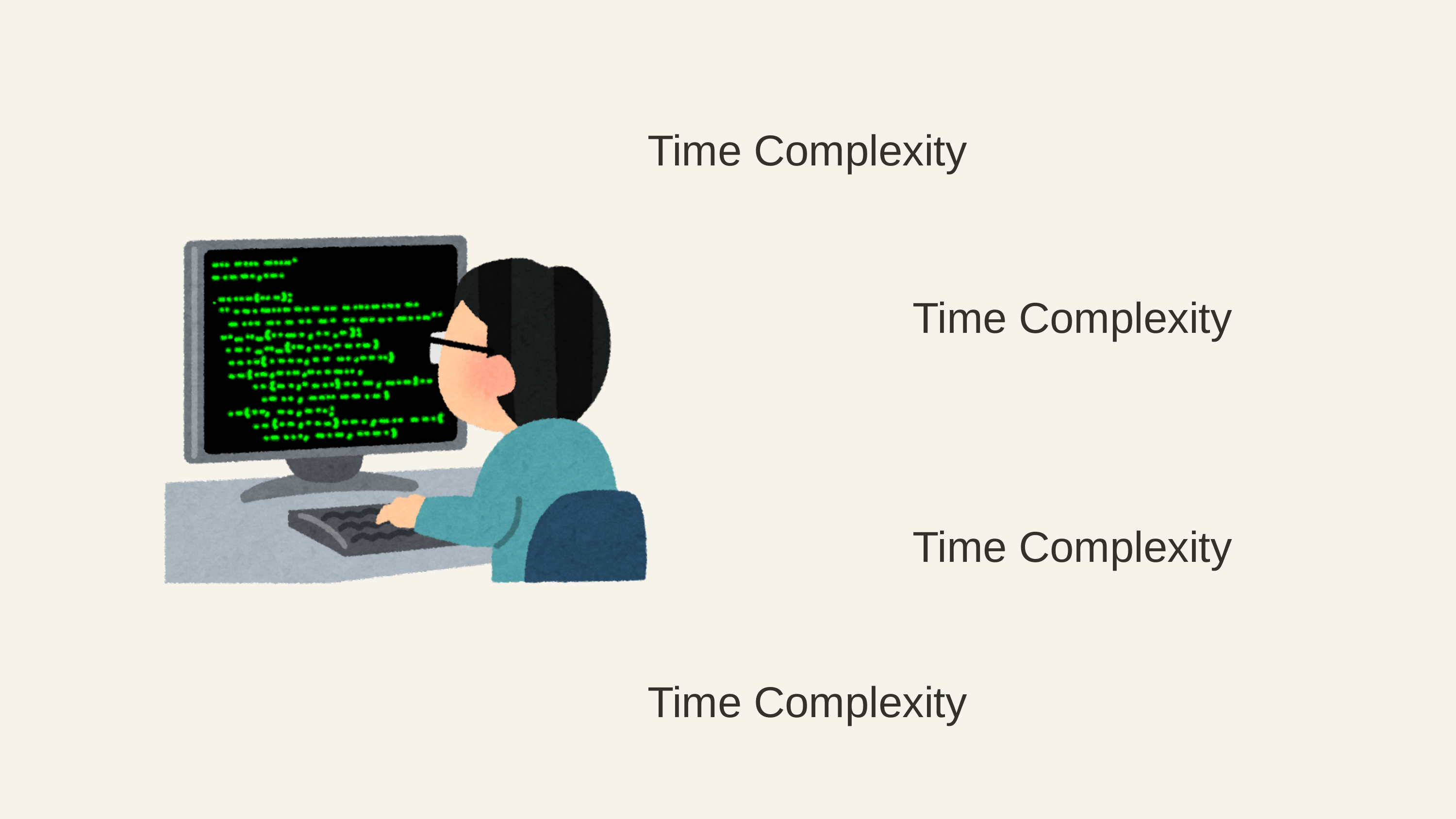

Time Complexity

Time Complexity
Time Complexity
Time Complexity